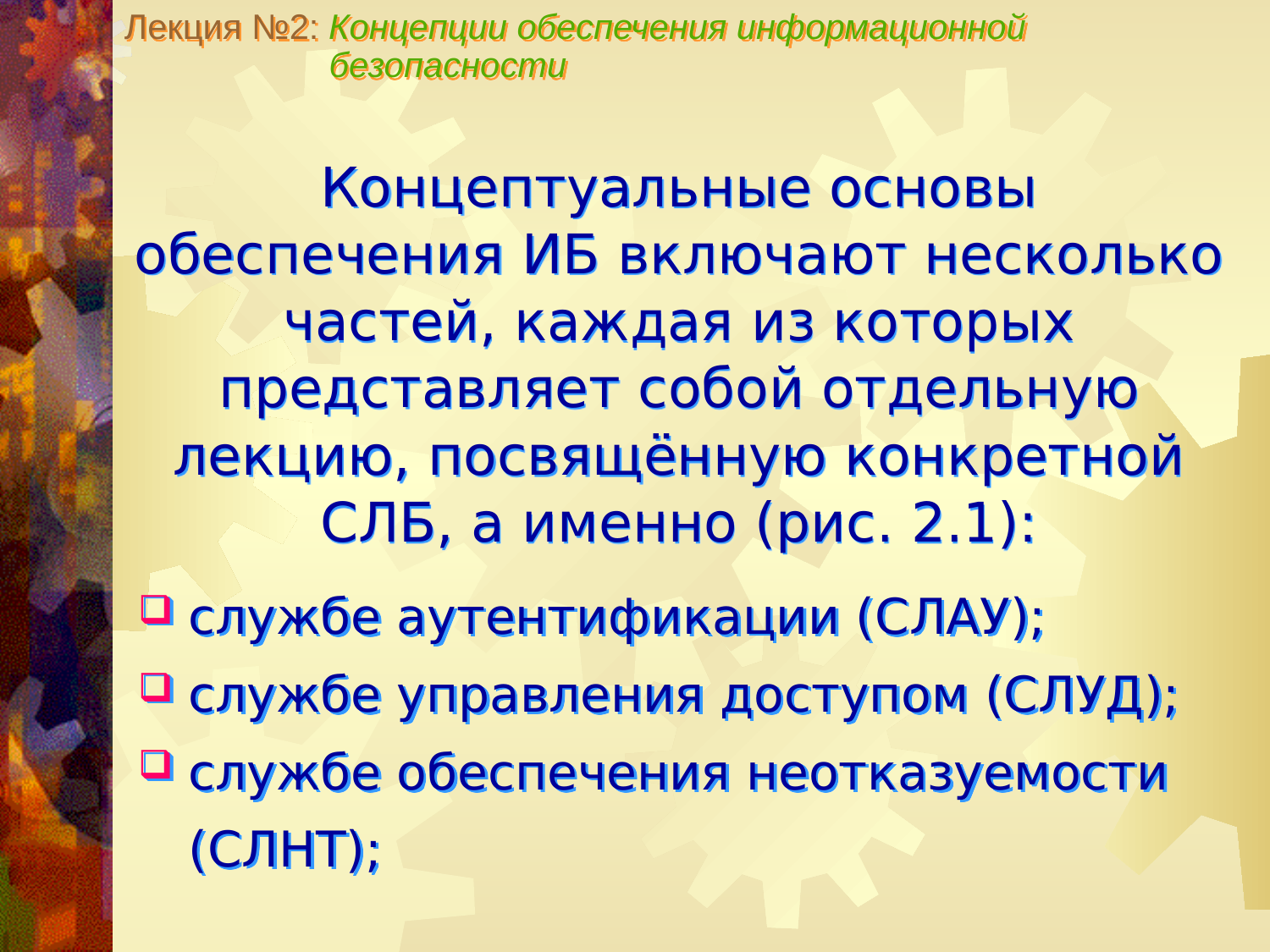

Лекция №2: Концепции обеспечения информационной
                       безопасности
Концептуальные основы обеспечения ИБ включают несколько частей, каждая из которых представляет собой отдельную лекцию, посвящённую конкретной СЛБ, а именно (рис. 2.1):
службе аутентификации (СЛАУ);
службе управления доступом (СЛУД);
службе обеспечения неотказуемости (СЛНТ);